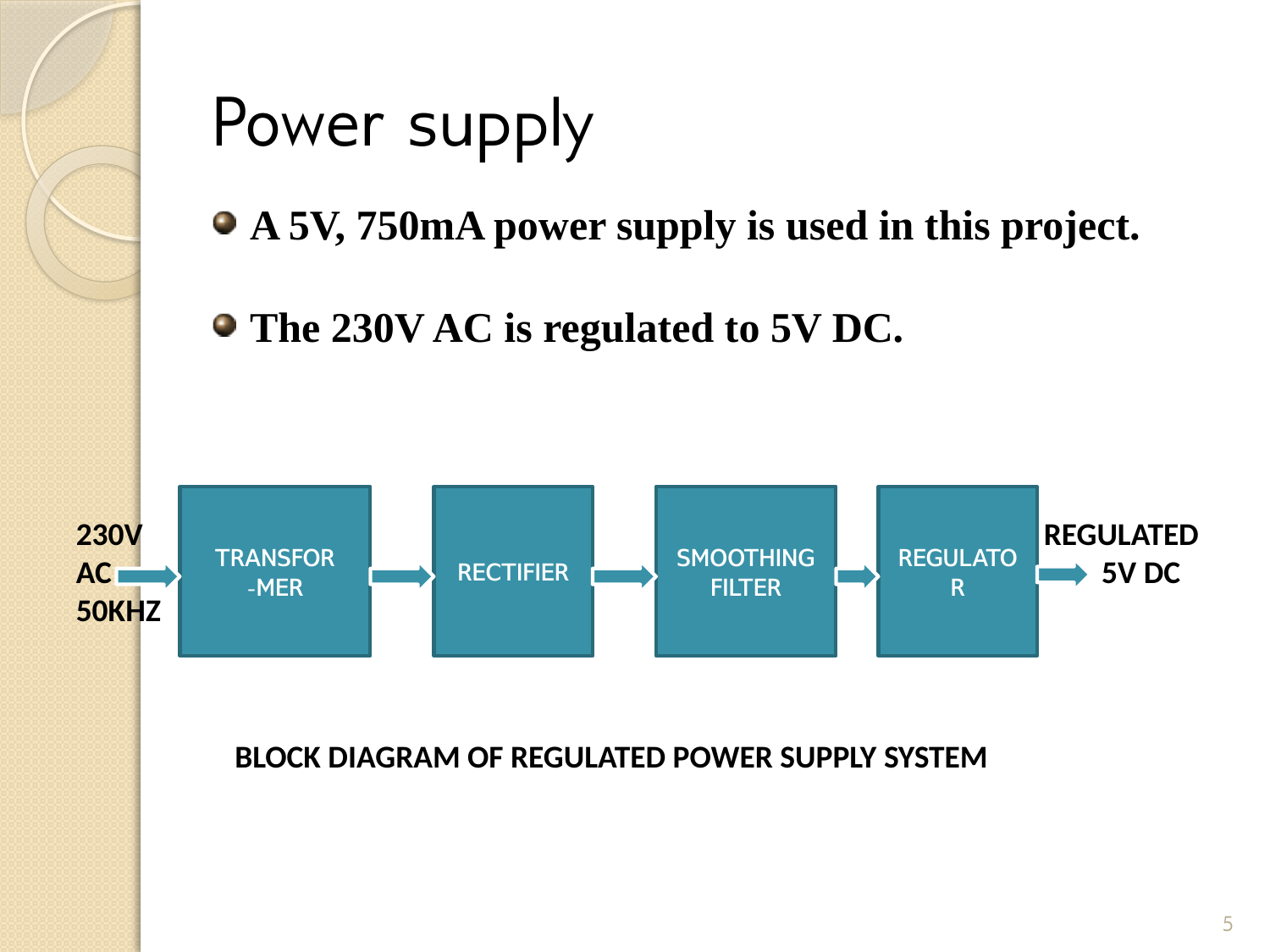

# Power supply
A 5V, 750mA power supply is used in this project.

The 230V AC is regulated to 5V DC.

TRANSFOR
-MER
RECTIFIER
SMOOTHING FILTER
REGULATOR
230V
AC
50KHZ
  REGULATED
          5V DC

BLOCK DIAGRAM OF REGULATED POWER SUPPLY SYSTEM
5